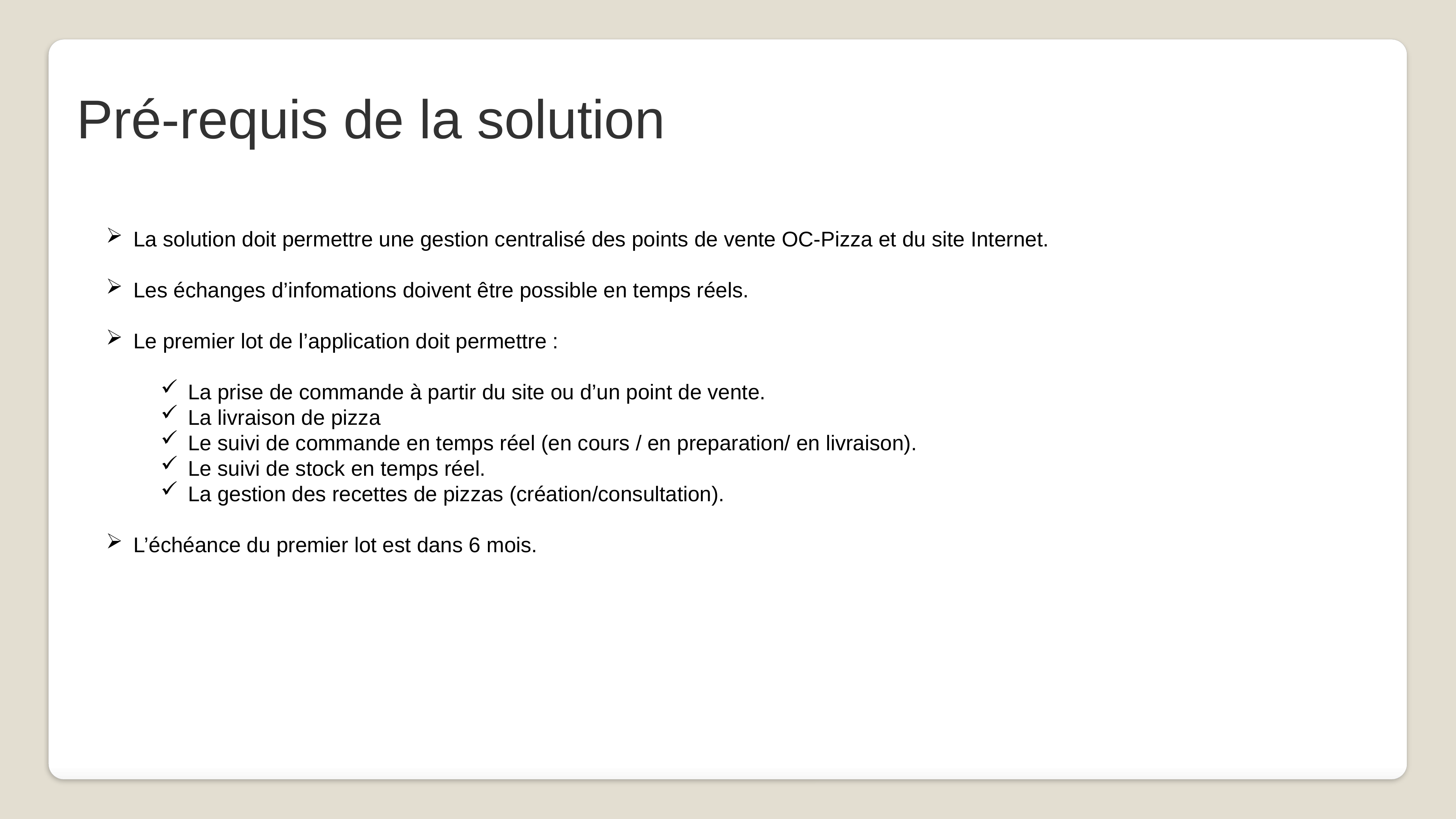

Pré-requis de la solution
La solution doit permettre une gestion centralisé des points de vente OC-Pizza et du site Internet.

Les échanges d’infomations doivent être possible en temps réels.

Le premier lot de l’application doit permettre :

La prise de commande à partir du site ou d’un point de vente.
La livraison de pizza
Le suivi de commande en temps réel (en cours / en preparation/ en livraison).
Le suivi de stock en temps réel.
La gestion des recettes de pizzas (création/consultation).

L’échéance du premier lot est dans 6 mois.